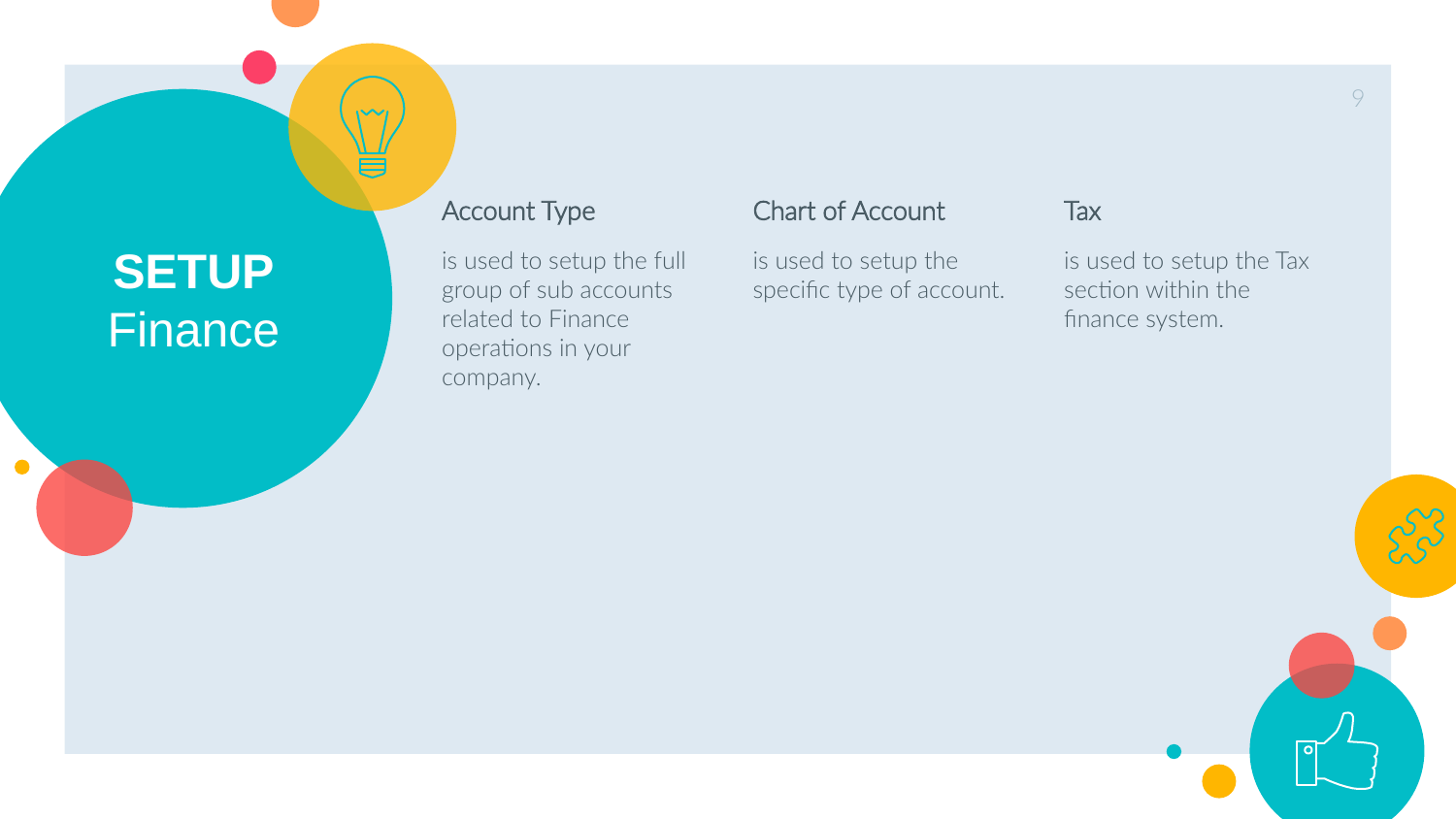

9
# SETUP Finance
Account Type
is used to setup the full group of sub accounts related to Finance operations in your company.
Chart of Account
is used to setup the specific type of account.
Tax
is used to setup the Tax section within the finance system.